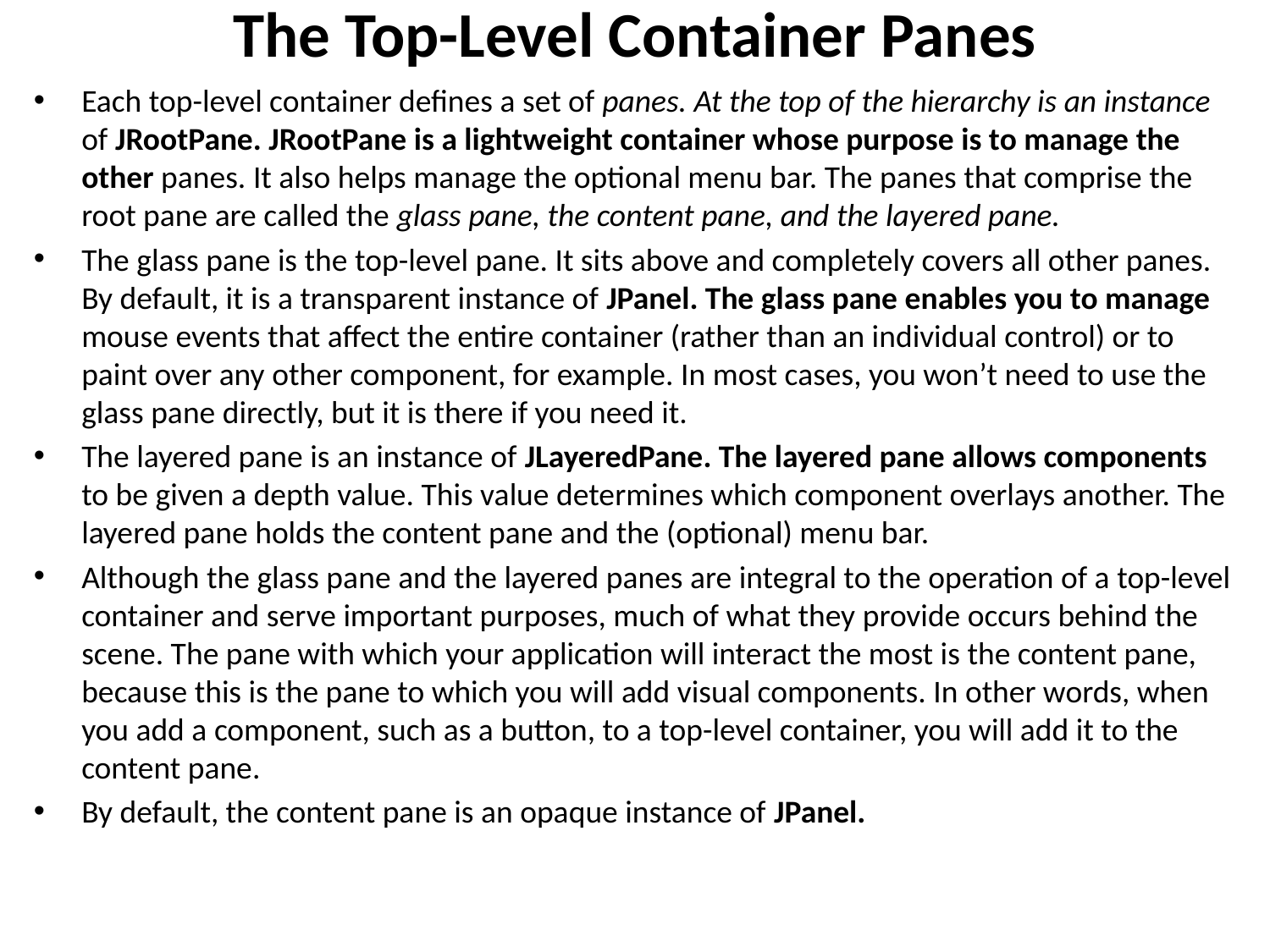

# The Top-Level Container Panes
Each top-level container defines a set of panes. At the top of the hierarchy is an instance of JRootPane. JRootPane is a lightweight container whose purpose is to manage the other panes. It also helps manage the optional menu bar. The panes that comprise the root pane are called the glass pane, the content pane, and the layered pane.
The glass pane is the top-level pane. It sits above and completely covers all other panes. By default, it is a transparent instance of JPanel. The glass pane enables you to manage mouse events that affect the entire container (rather than an individual control) or to paint over any other component, for example. In most cases, you won’t need to use the glass pane directly, but it is there if you need it.
The layered pane is an instance of JLayeredPane. The layered pane allows components to be given a depth value. This value determines which component overlays another. The layered pane holds the content pane and the (optional) menu bar.
Although the glass pane and the layered panes are integral to the operation of a top-level container and serve important purposes, much of what they provide occurs behind the scene. The pane with which your application will interact the most is the content pane, because this is the pane to which you will add visual components. In other words, when you add a component, such as a button, to a top-level container, you will add it to the content pane.
By default, the content pane is an opaque instance of JPanel.